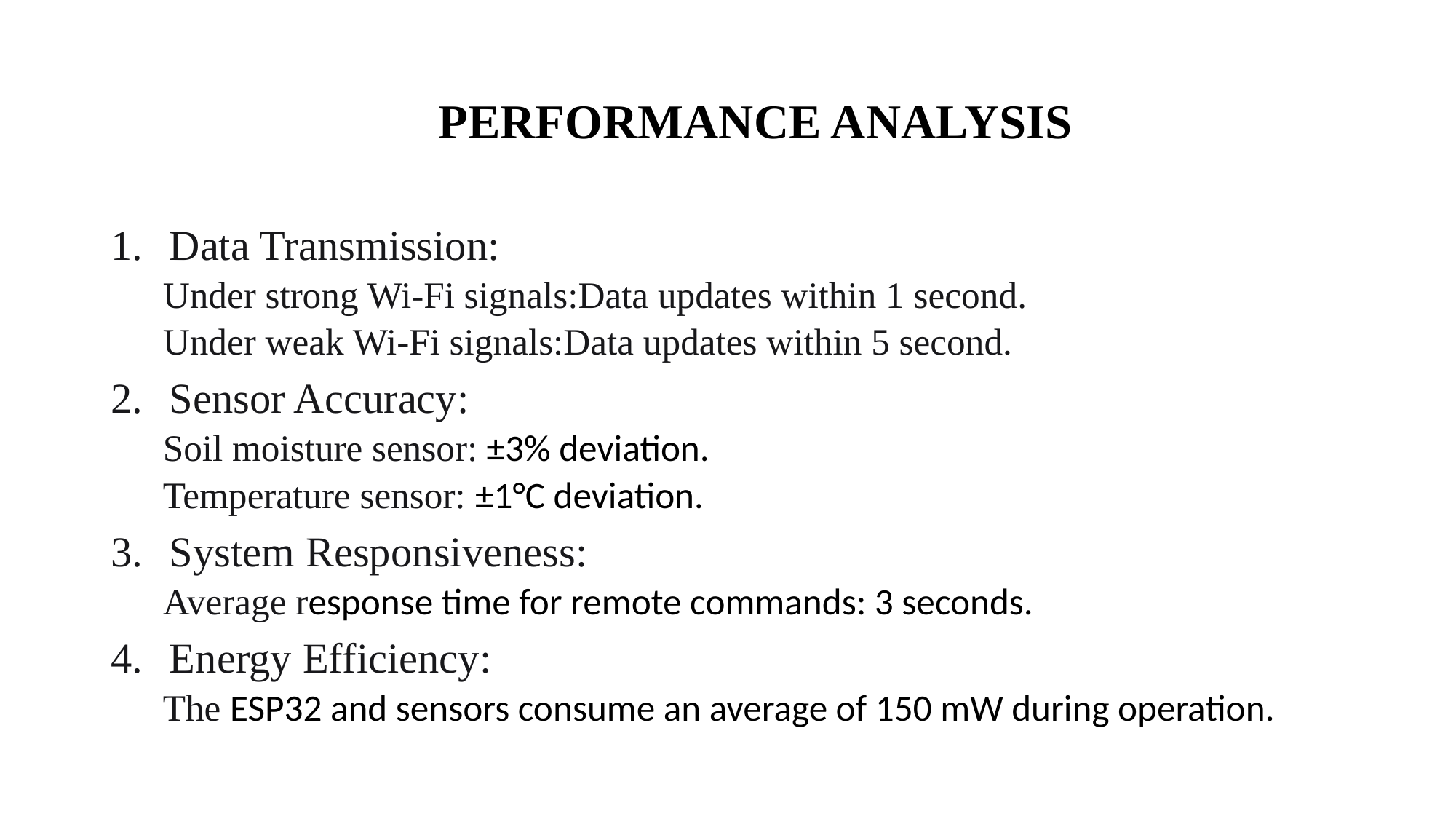

# PERFORMANCE ANALYSIS
Data Transmission:
Under strong Wi-Fi signals:Data updates within 1 second.
Under weak Wi-Fi signals:Data updates within 5 second.
Sensor Accuracy:
Soil moisture sensor: ±3% deviation.
Temperature sensor: ±1°C deviation.
System Responsiveness:
Average response time for remote commands: 3 seconds.
Energy Efficiency:
The ESP32 and sensors consume an average of 150 mW during operation.